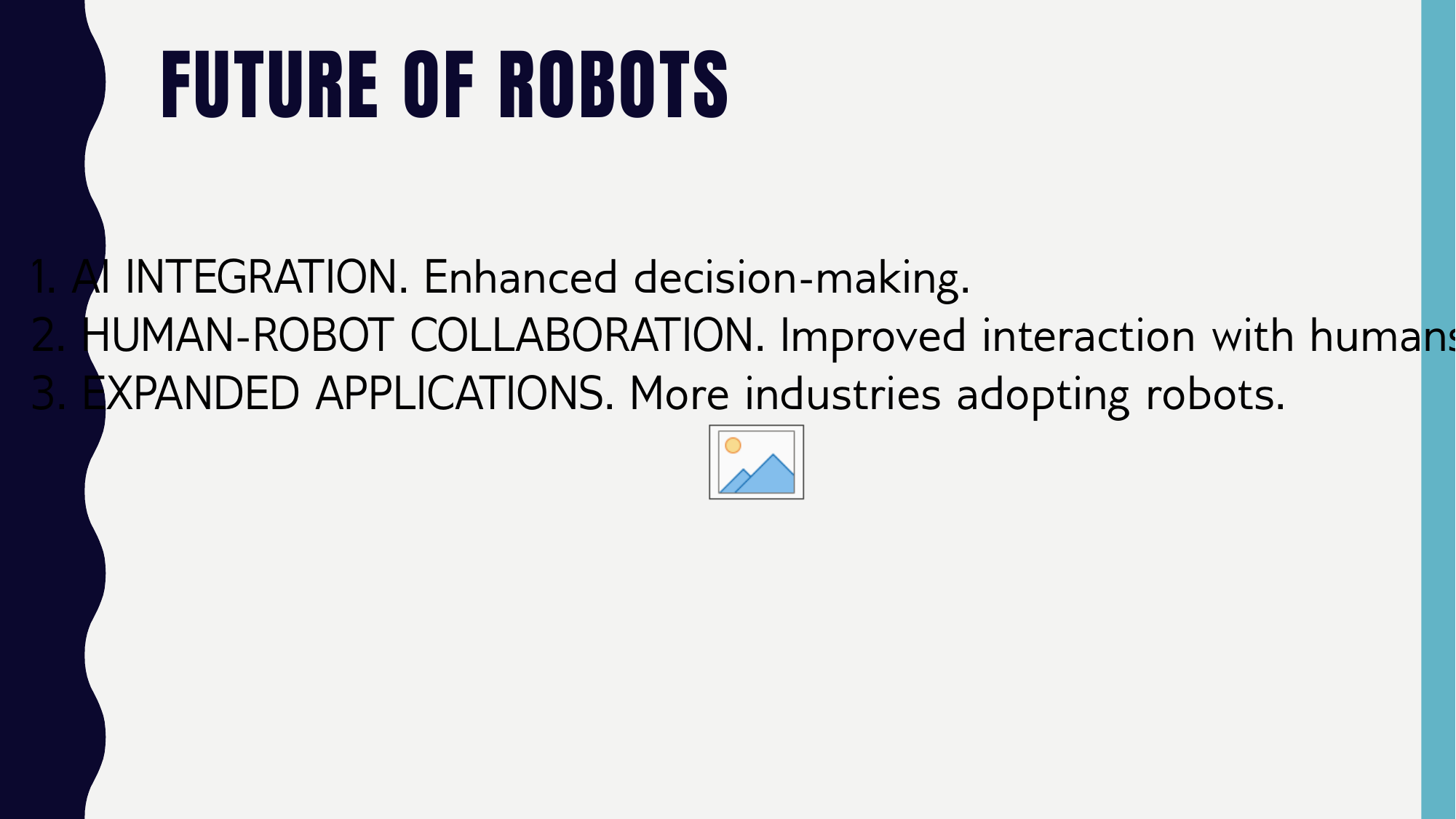

# FUTURE OF ROBOTS

1. AI INTEGRATION. Enhanced decision-making.
2. HUMAN-ROBOT COLLABORATION. Improved interaction with humans.
3. EXPANDED APPLICATIONS. More industries adopting robots.